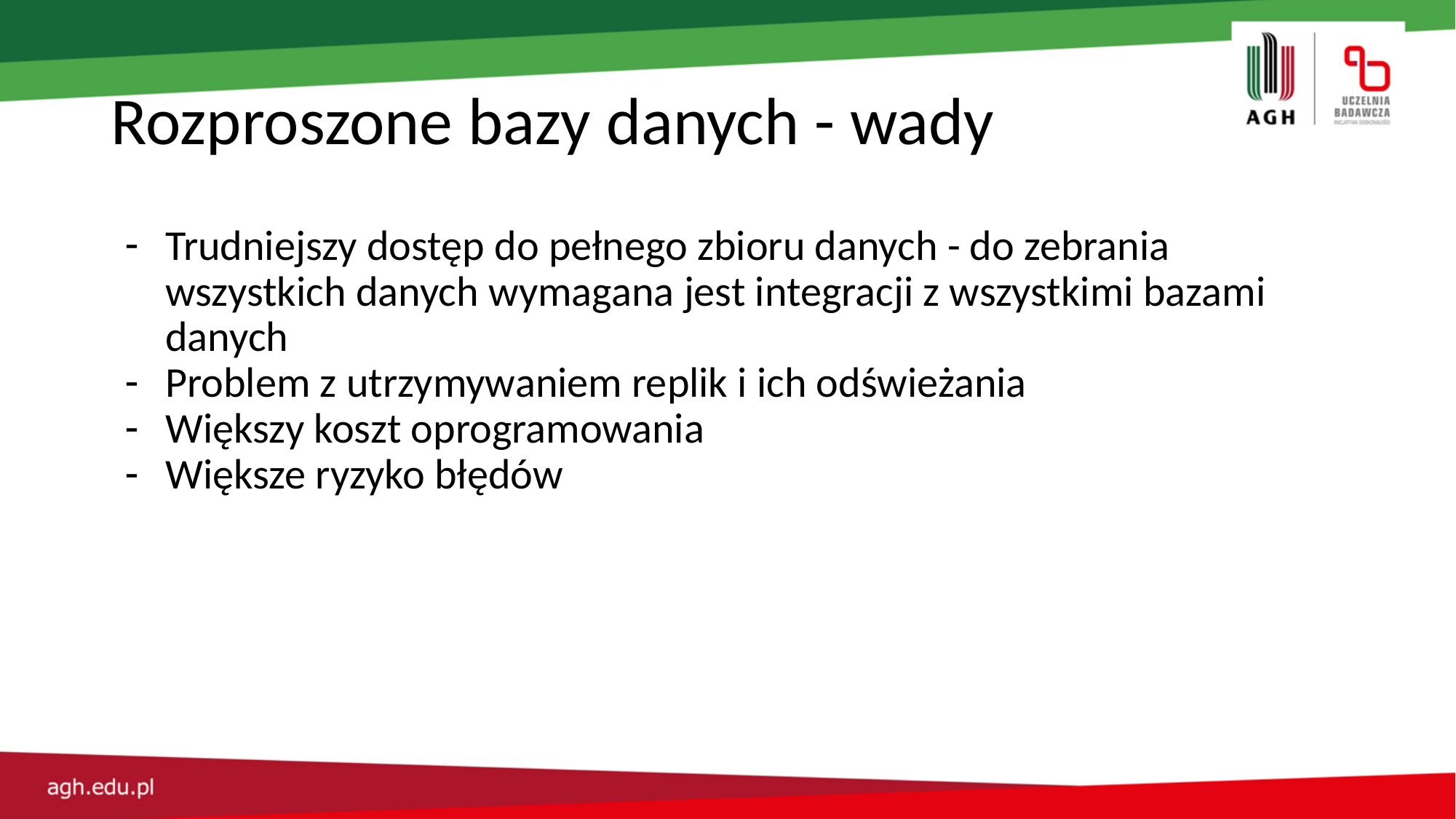

# Rozproszone bazy danych - wady
Trudniejszy dostęp do pełnego zbioru danych - do zebrania wszystkich danych wymagana jest integracji z wszystkimi bazami danych
Problem z utrzymywaniem replik i ich odświeżania
Większy koszt oprogramowania
Większe ryzyko błędów